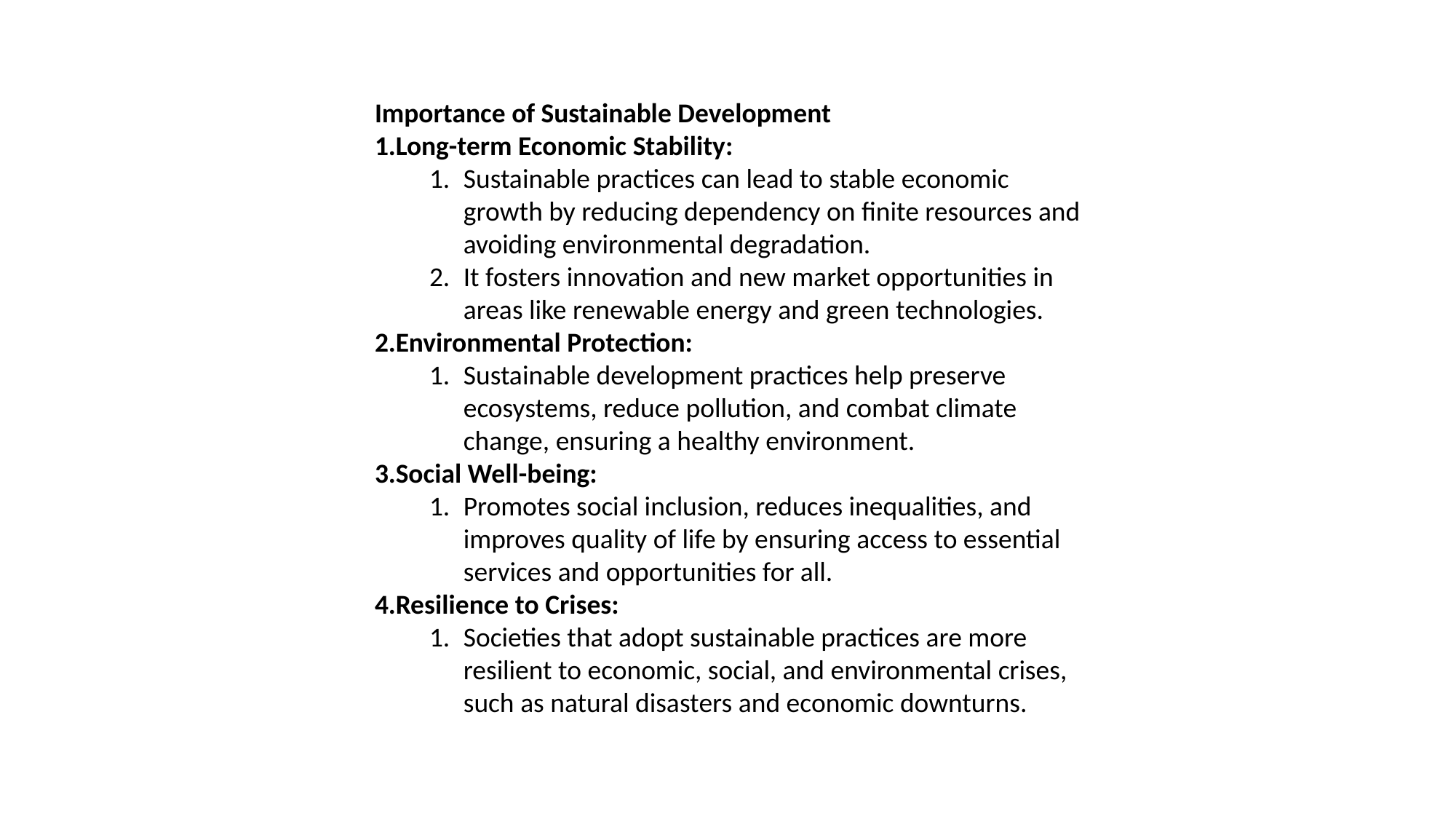

Importance of Sustainable Development
Long-term Economic Stability:
Sustainable practices can lead to stable economic growth by reducing dependency on finite resources and avoiding environmental degradation.
It fosters innovation and new market opportunities in areas like renewable energy and green technologies.
Environmental Protection:
Sustainable development practices help preserve ecosystems, reduce pollution, and combat climate change, ensuring a healthy environment.
Social Well-being:
Promotes social inclusion, reduces inequalities, and improves quality of life by ensuring access to essential services and opportunities for all.
Resilience to Crises:
Societies that adopt sustainable practices are more resilient to economic, social, and environmental crises, such as natural disasters and economic downturns.